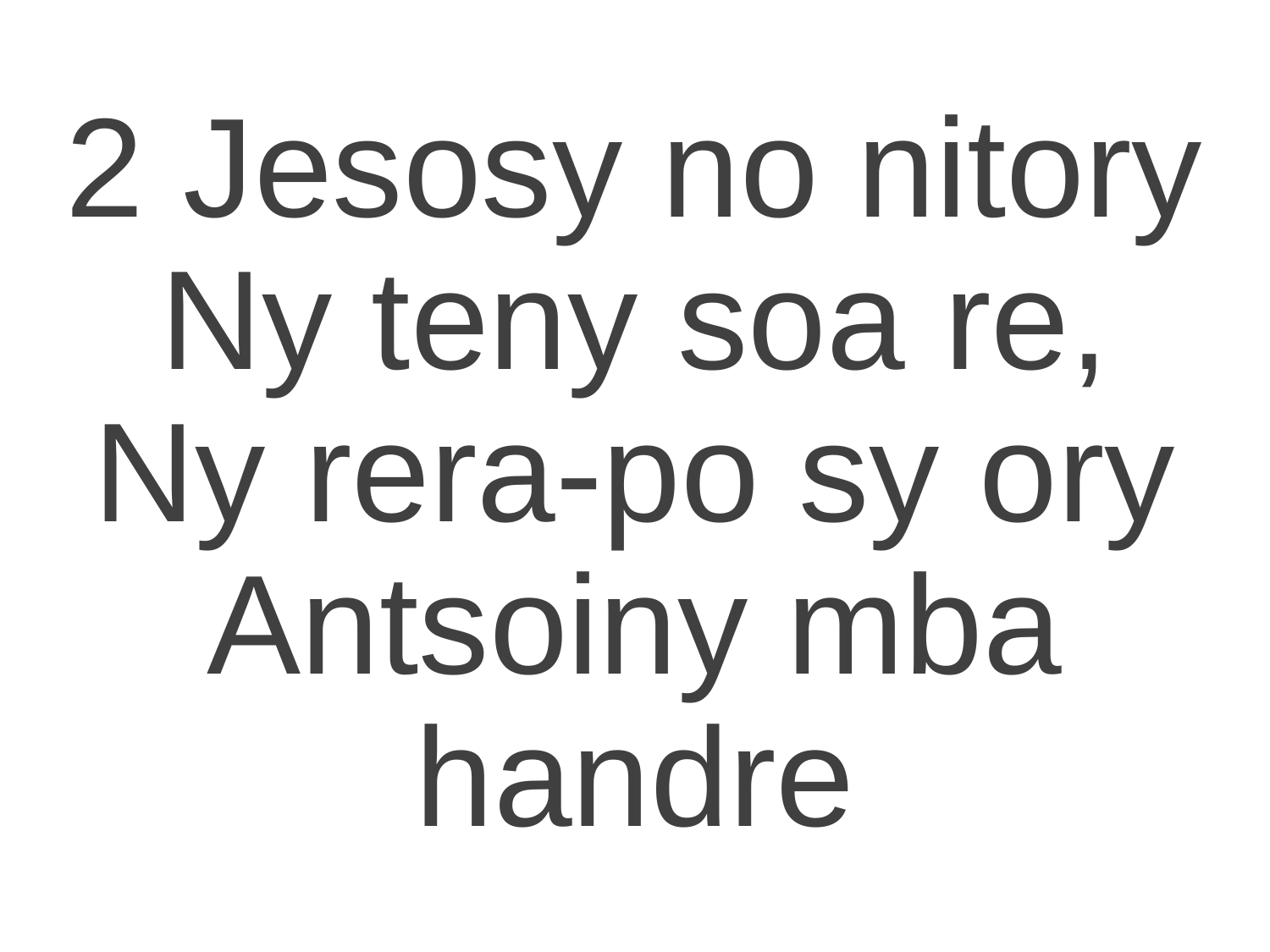

2 Jesosy no nitory
Ny teny soa re,
Ny rera-po sy ory
Antsoiny mba handre